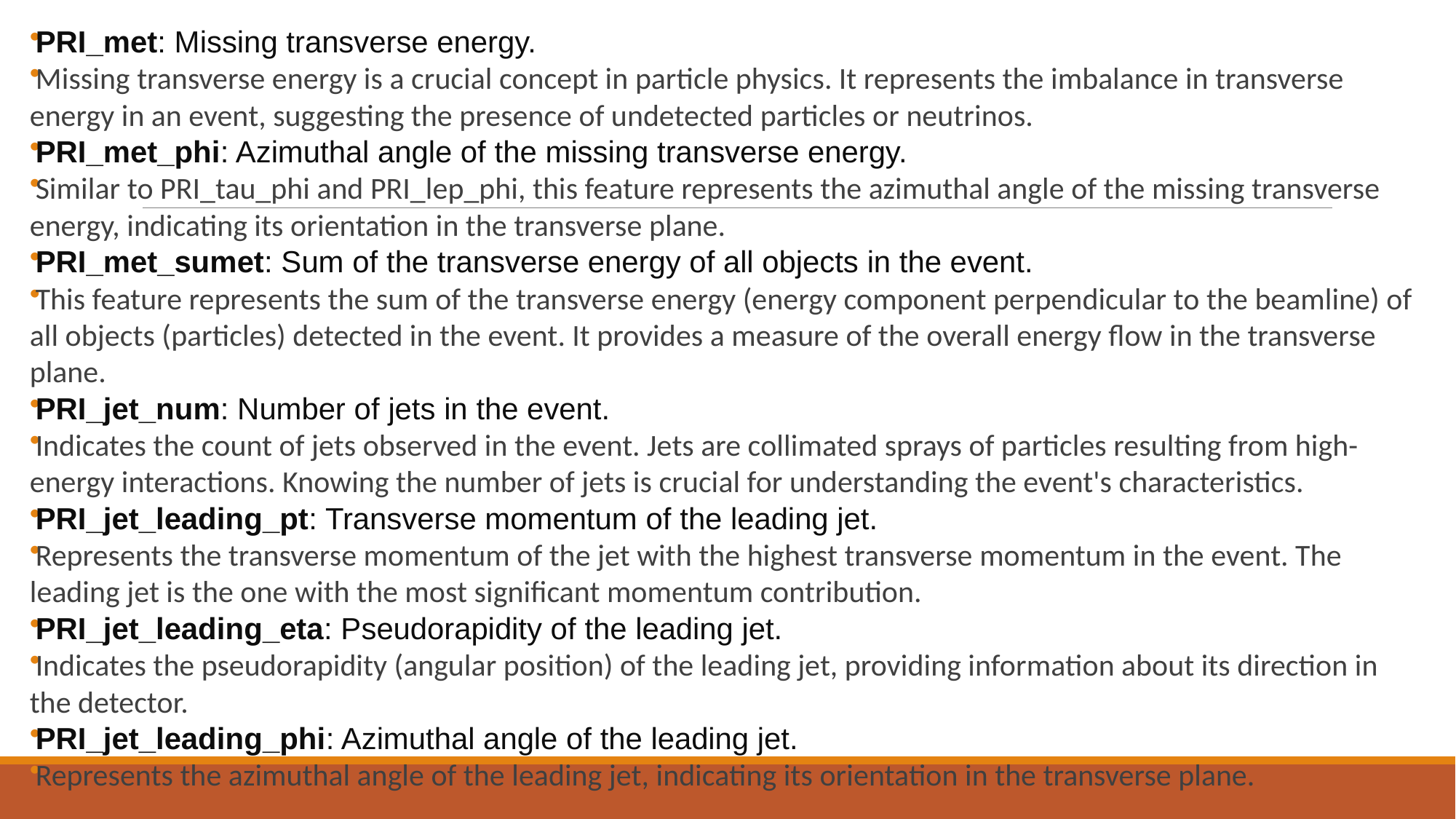

PRI_met: Missing transverse energy.
Missing transverse energy is a crucial concept in particle physics. It represents the imbalance in transverse energy in an event, suggesting the presence of undetected particles or neutrinos.
PRI_met_phi: Azimuthal angle of the missing transverse energy.
Similar to PRI_tau_phi and PRI_lep_phi, this feature represents the azimuthal angle of the missing transverse energy, indicating its orientation in the transverse plane.
PRI_met_sumet: Sum of the transverse energy of all objects in the event.
This feature represents the sum of the transverse energy (energy component perpendicular to the beamline) of all objects (particles) detected in the event. It provides a measure of the overall energy flow in the transverse plane.
PRI_jet_num: Number of jets in the event.
Indicates the count of jets observed in the event. Jets are collimated sprays of particles resulting from high-energy interactions. Knowing the number of jets is crucial for understanding the event's characteristics.
PRI_jet_leading_pt: Transverse momentum of the leading jet.
Represents the transverse momentum of the jet with the highest transverse momentum in the event. The leading jet is the one with the most significant momentum contribution.
PRI_jet_leading_eta: Pseudorapidity of the leading jet.
Indicates the pseudorapidity (angular position) of the leading jet, providing information about its direction in the detector.
PRI_jet_leading_phi: Azimuthal angle of the leading jet.
Represents the azimuthal angle of the leading jet, indicating its orientation in the transverse plane.